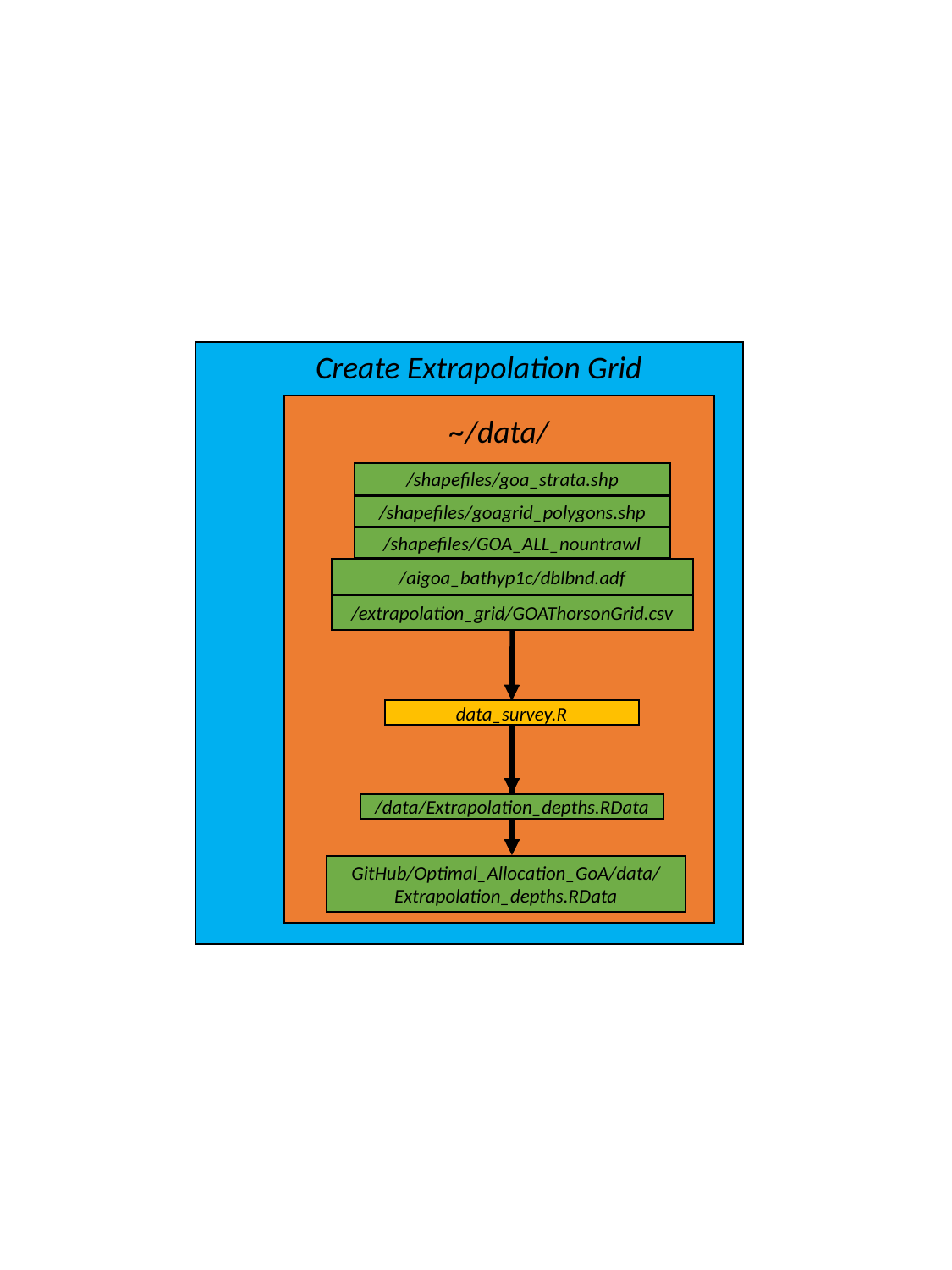

Create Extrapolation Grid

~/data/
/shapefiles/goa_strata.shp
/shapefiles/goagrid_polygons.shp
/shapefiles/GOA_ALL_nountrawl
/aigoa_bathyp1c/dblbnd.adf
/extrapolation_grid/GOAThorsonGrid.csv
data_survey.R
/data/Extrapolation_depths.RData
GitHub/Optimal_Allocation_GoA/data/ Extrapolation_depths.RData